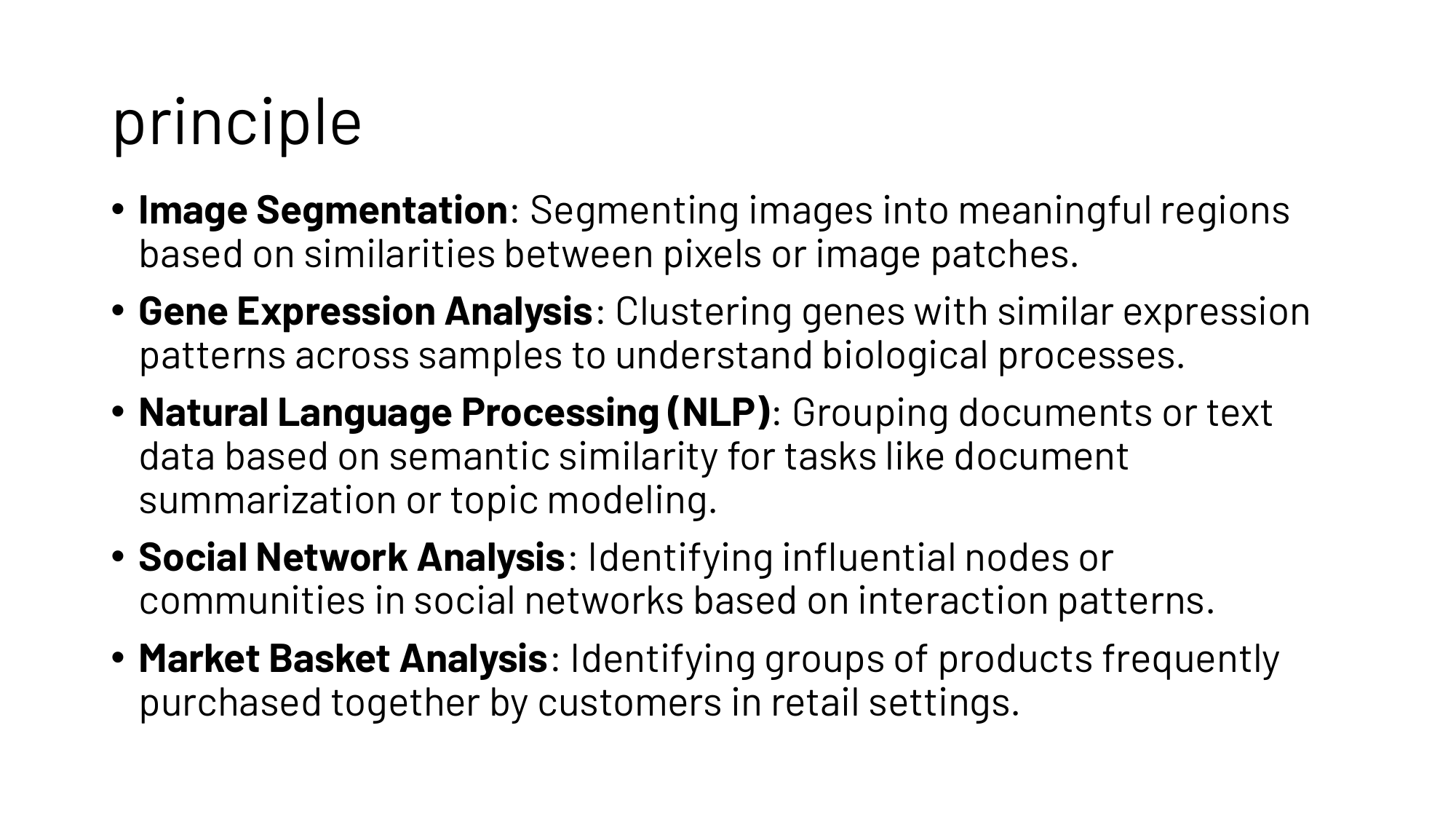

# principle
Image Segmentation: Segmenting images into meaningful regions based on similarities between pixels or image patches.
Gene Expression Analysis: Clustering genes with similar expression patterns across samples to understand biological processes.
Natural Language Processing (NLP): Grouping documents or text data based on semantic similarity for tasks like document summarization or topic modeling.
Social Network Analysis: Identifying influential nodes or communities in social networks based on interaction patterns.
Market Basket Analysis: Identifying groups of products frequently purchased together by customers in retail settings.